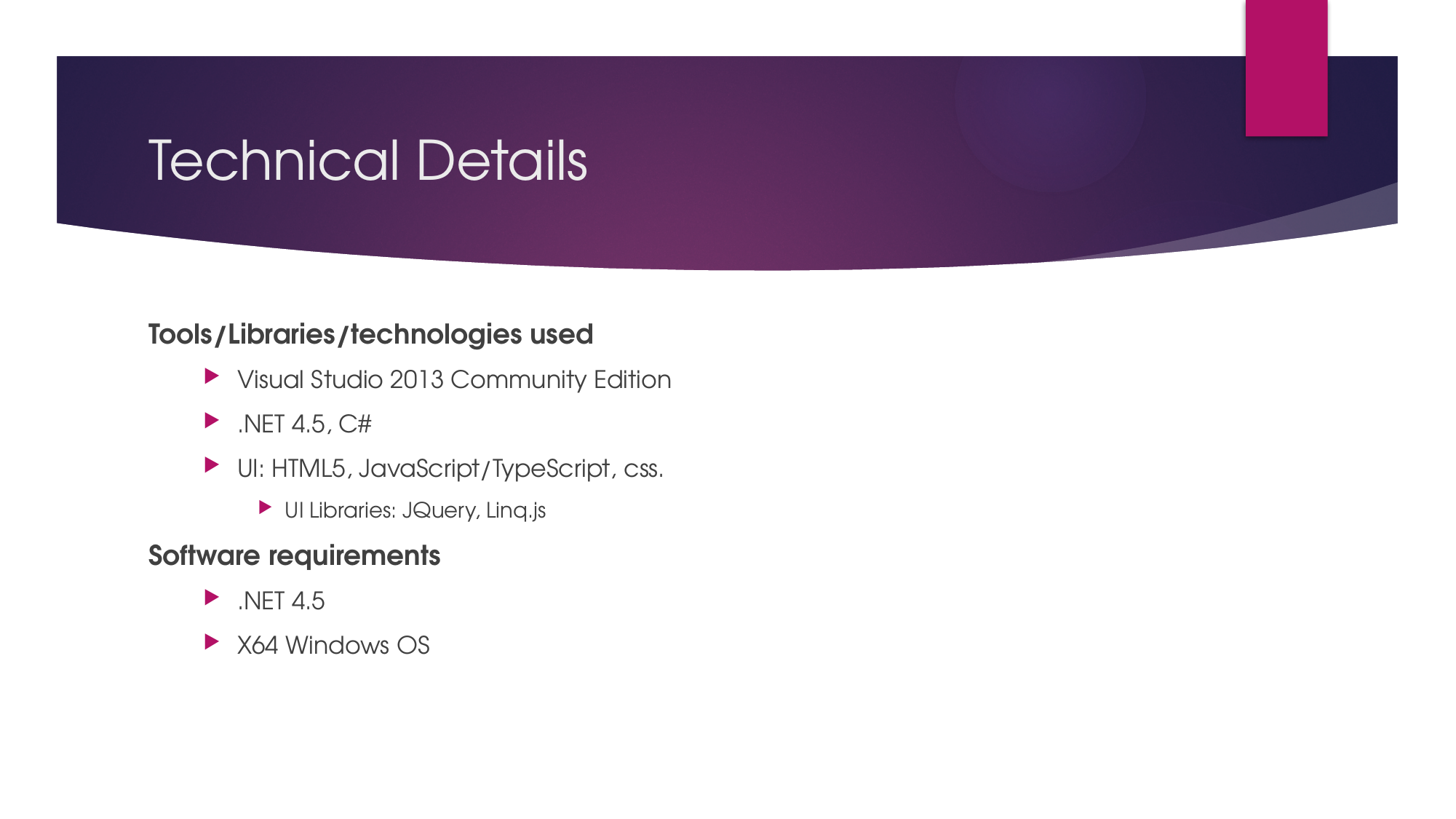

# Technical Details
Tools/Libraries/technologies used
Visual Studio 2013 Community Edition
.NET 4.5, C#
UI: HTML5, JavaScript/TypeScript, css.
UI Libraries: JQuery, Linq.js
Software requirements
.NET 4.5
X64 Windows OS